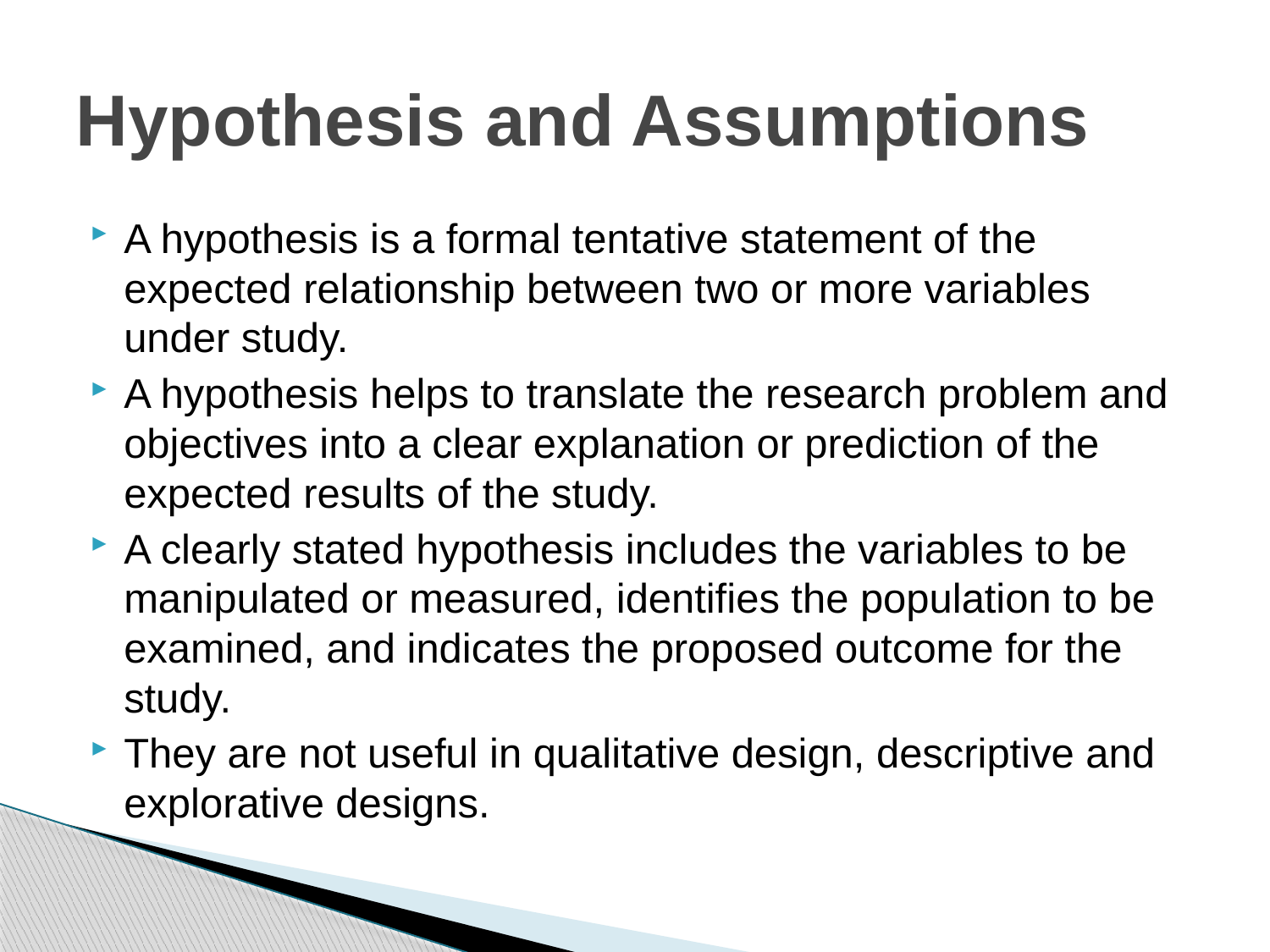

# Hypothesis and Assumptions
A hypothesis is a formal tentative statement of the expected relationship between two or more variables under study.
A hypothesis helps to translate the research problem and objectives into a clear explanation or prediction of the expected results of the study.
A clearly stated hypothesis includes the variables to be manipulated or measured, identifies the population to be examined, and indicates the proposed outcome for the study.
They are not useful in qualitative design, descriptive and explorative designs.